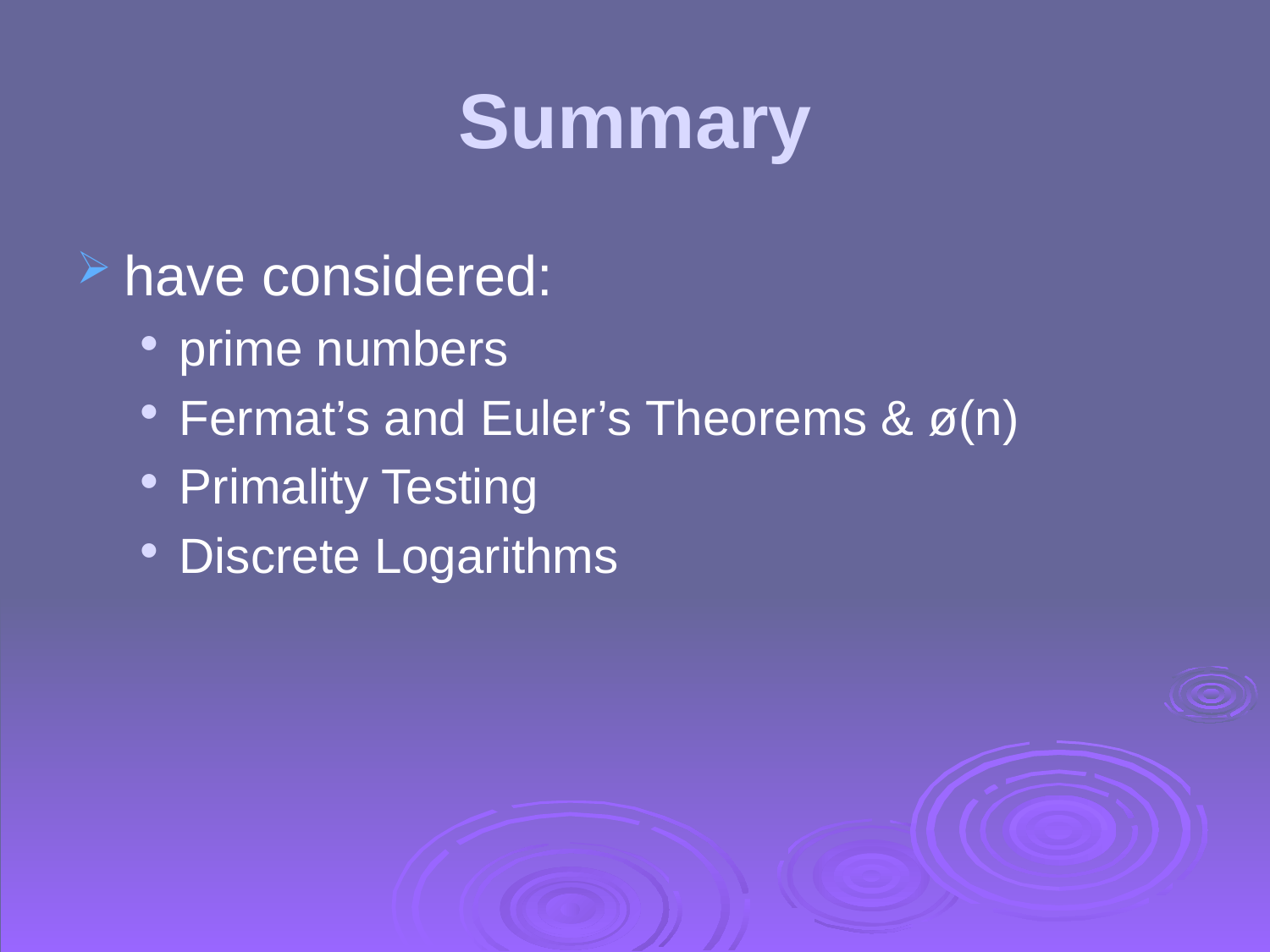

# Summary
have considered:
prime numbers
Fermat’s and Euler’s Theorems & ø(n)
Primality Testing
Discrete Logarithms